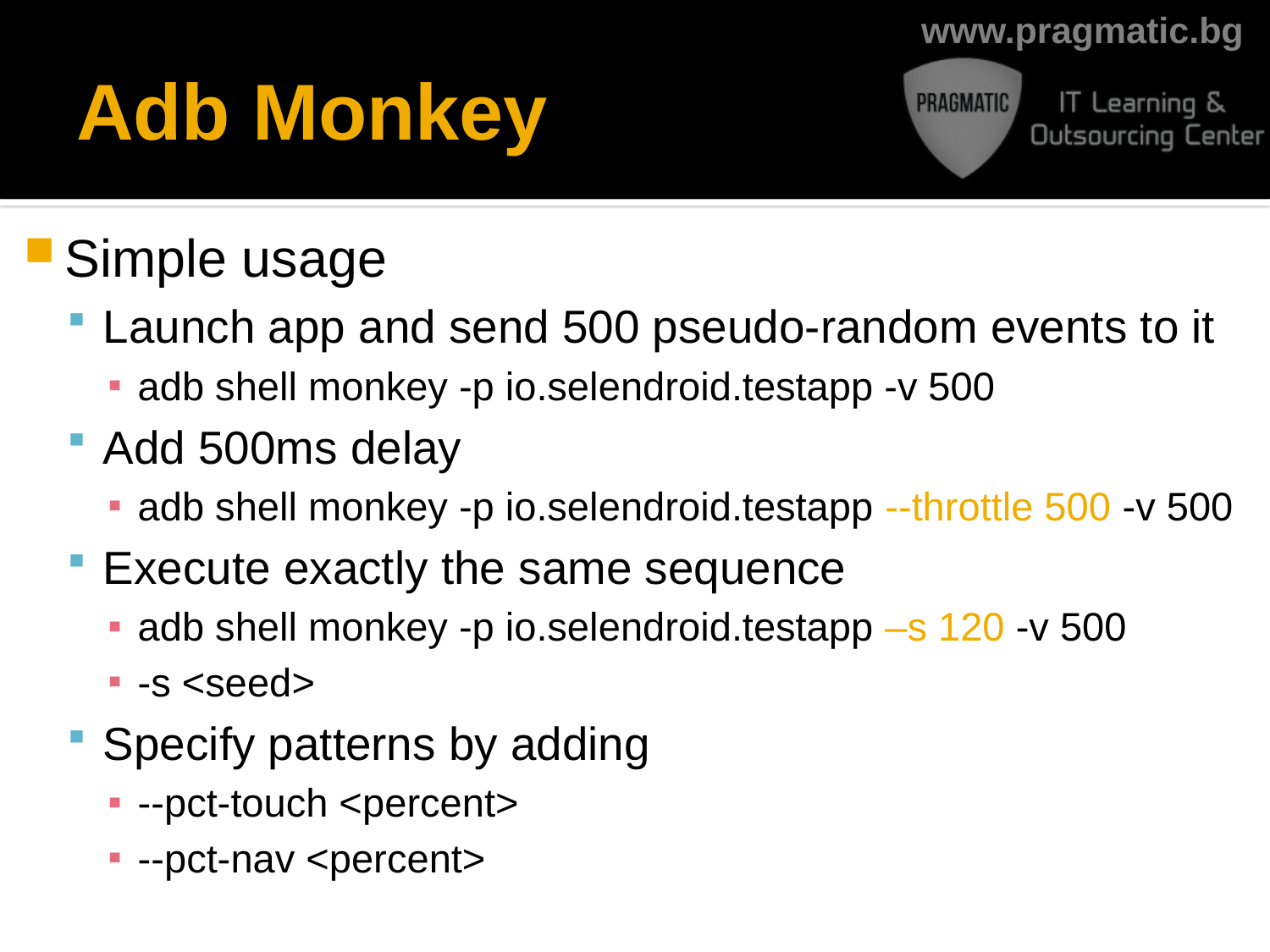

# Adb Monkey
Simple usage
Launch app and send 500 pseudo-random events to it
adb shell monkey -p io.selendroid.testapp -v 500
Add 500ms delay
adb shell monkey -p io.selendroid.testapp --throttle 500 -v 500
Execute exactly the same sequence
adb shell monkey -p io.selendroid.testapp –s 120 -v 500
-s <seed>
Specify patterns by adding
--pct-touch <percent>
--pct-nav <percent>